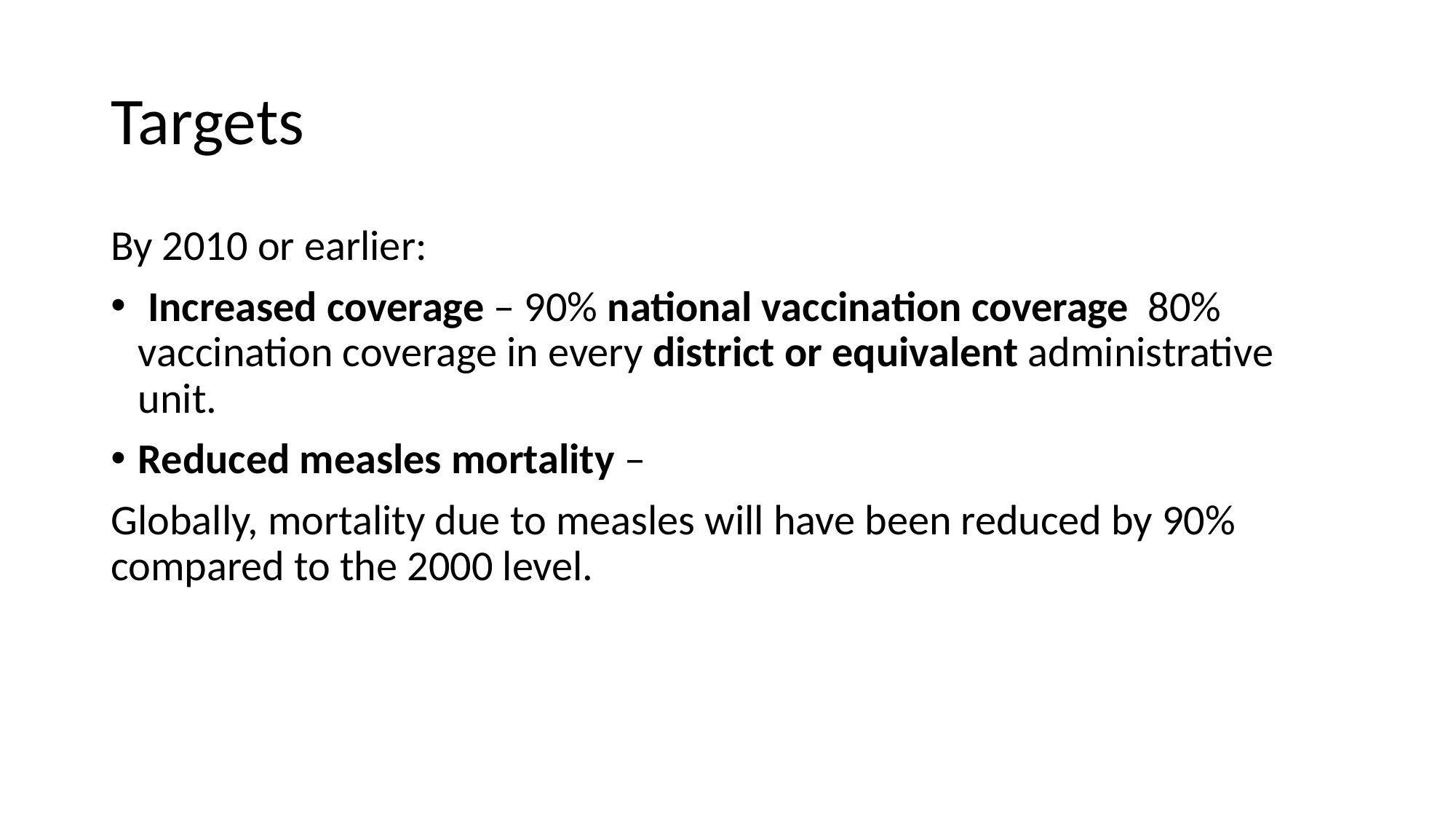

# Targets
By 2010 or earlier:
 Increased coverage – 90% national vaccination coverage  80% vaccination coverage in every district or equivalent administrative unit.
Reduced measles mortality –
Globally, mortality due to measles will have been reduced by 90% compared to the 2000 level.